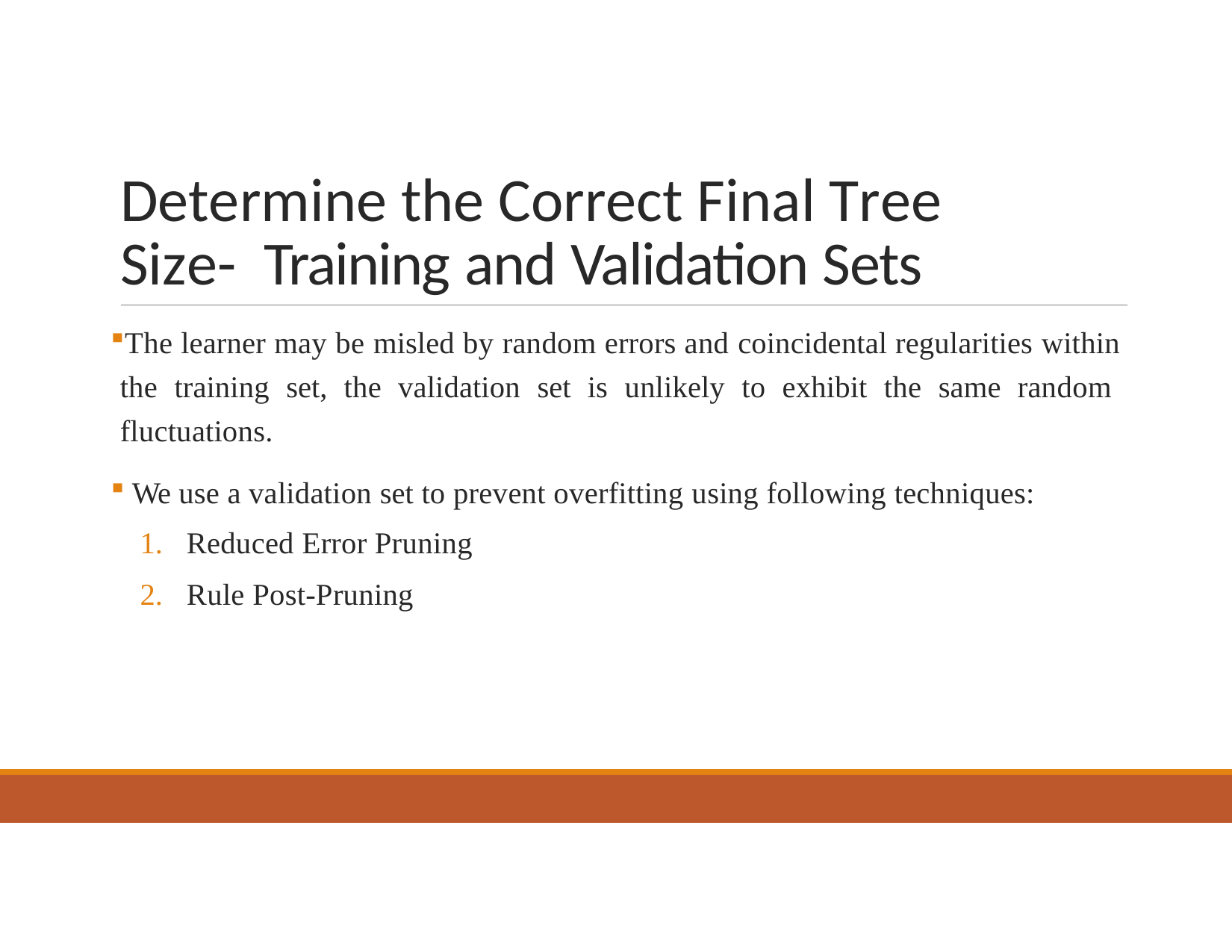

# Determine the Correct Final Tree Size-  Training and Validation Sets
The learner may be misled by random errors and coincidental regularities within  the training set, the validation set is unlikely to exhibit the same random  fluctuations.
We use a validation set to prevent overfitting using following techniques:
Reduced Error Pruning
Rule Post-Pruning